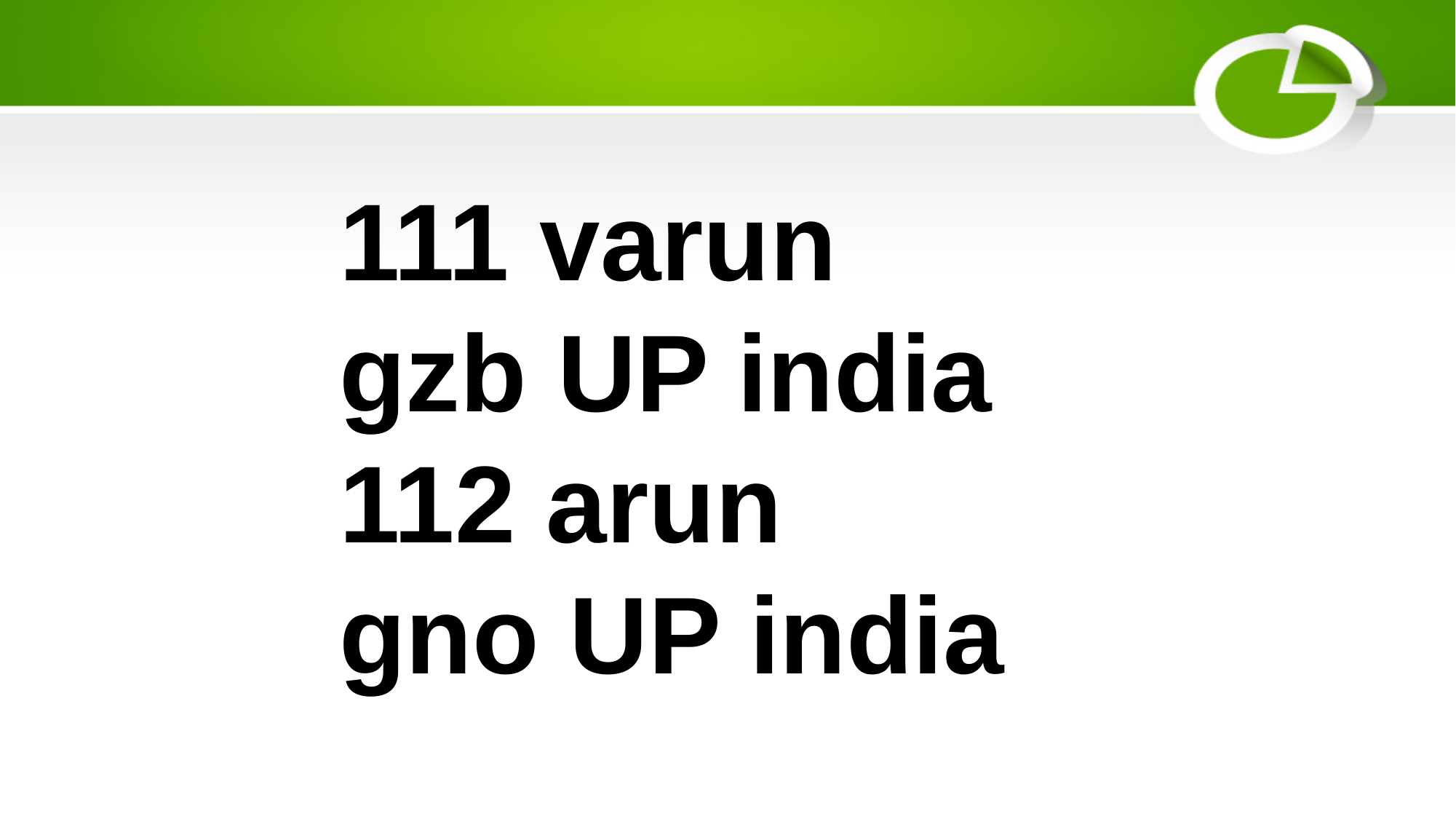

#

111 varun
gzb UP india
112 arun
gno UP india